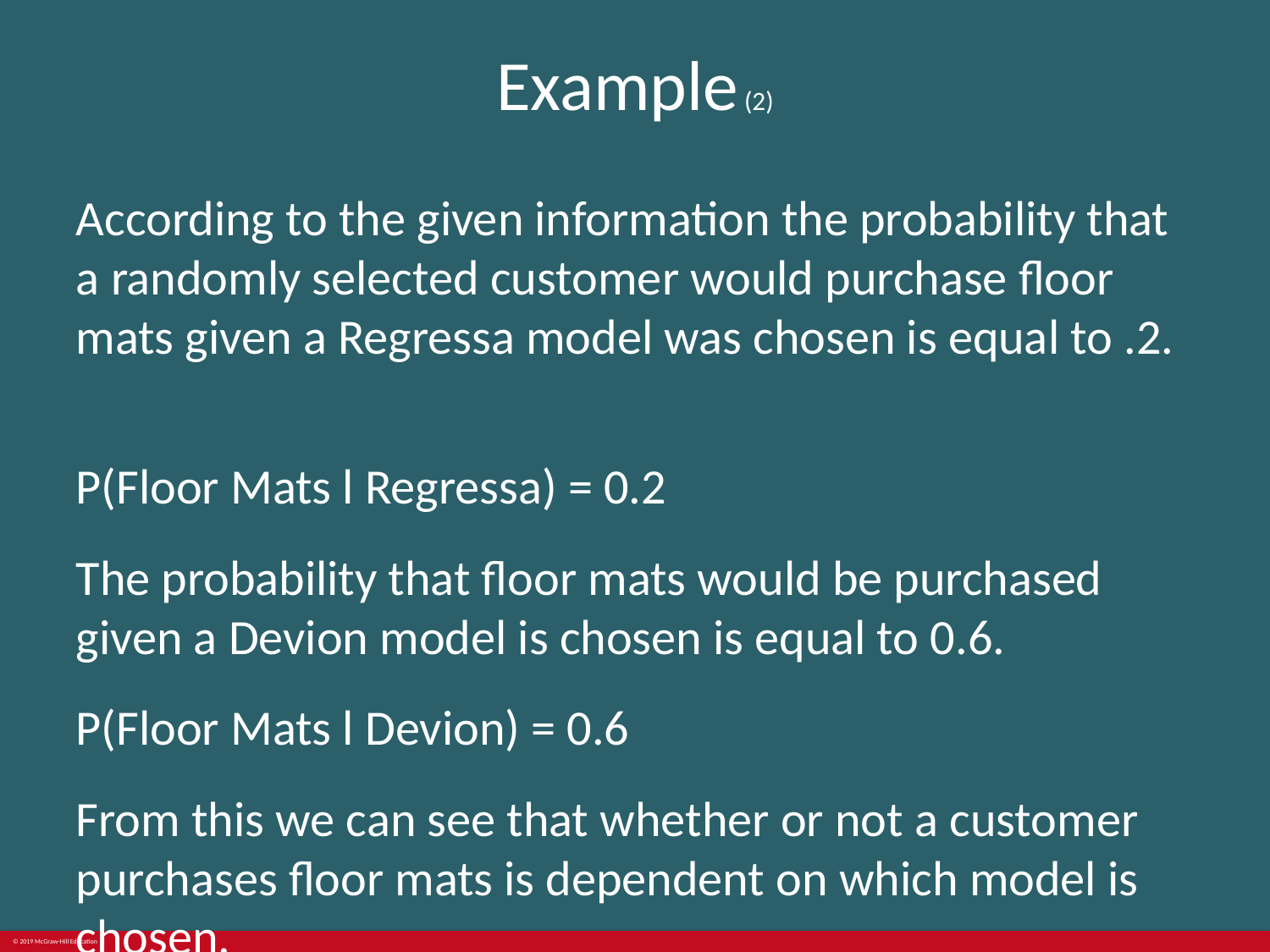

# Example (2)
According to the given information the probability that a randomly selected customer would purchase floor mats given a Regressa model was chosen is equal to .2.
P(Floor Mats l Regressa) = 0.2
The probability that floor mats would be purchased given a Devion model is chosen is equal to 0.6.
P(Floor Mats l Devion) = 0.6
From this we can see that whether or not a customer purchases floor mats is dependent on which model is chosen.